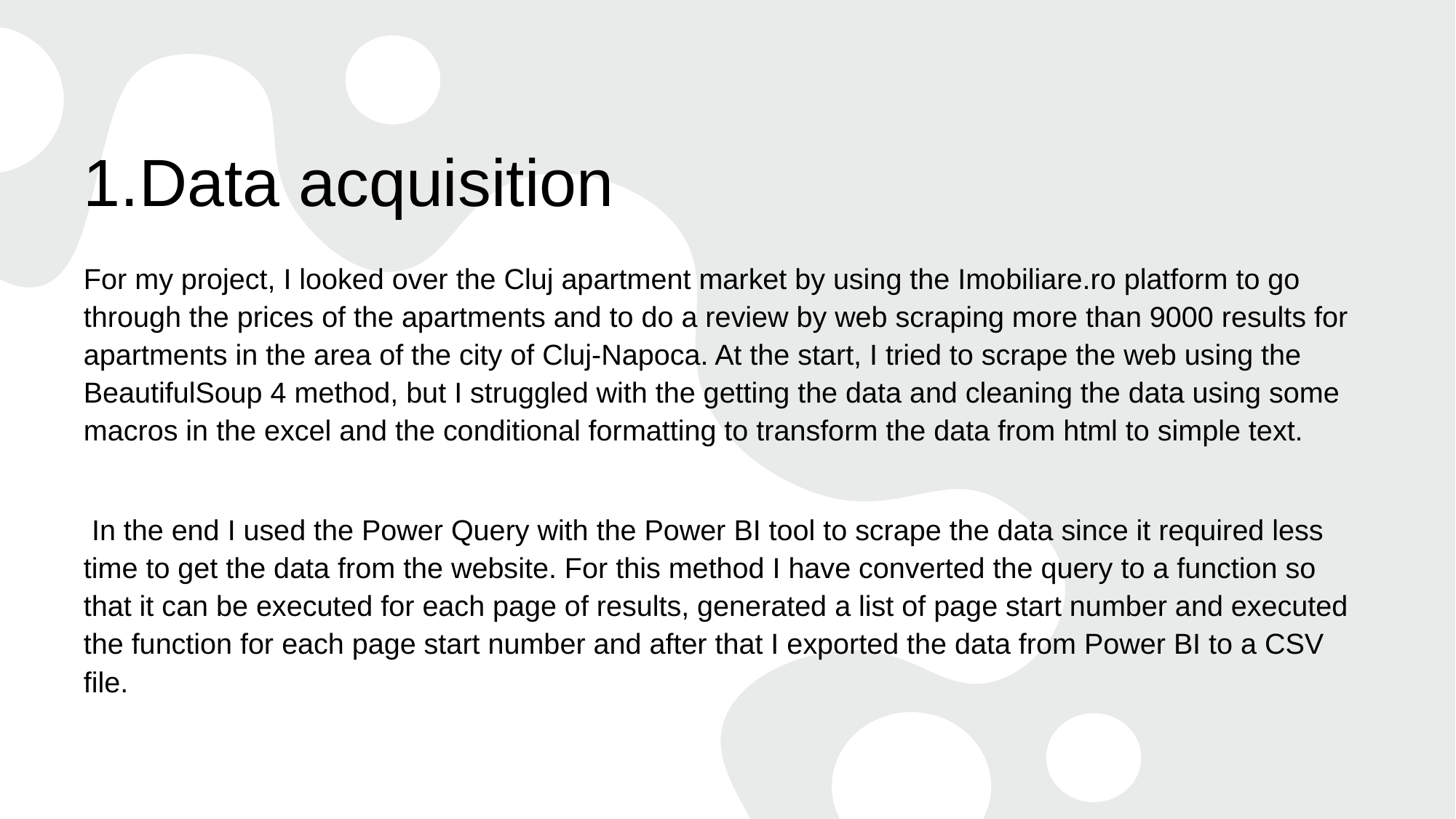

# 1.Data acquisition
For my project, I looked over the Cluj apartment market by using the Imobiliare.ro platform to go through the prices of the apartments and to do a review by web scraping more than 9000 results for apartments in the area of the city of Cluj-Napoca. At the start, I tried to scrape the web using the BeautifulSoup 4 method, but I struggled with the getting the data and cleaning the data using some macros in the excel and the conditional formatting to transform the data from html to simple text.

 In the end I used the Power Query with the Power BI tool to scrape the data since it required less time to get the data from the website. For this method I have converted the query to a function so that it can be executed for each page of results, generated a list of page start number and executed the function for each page start number and after that I exported the data from Power BI to a CSV file.